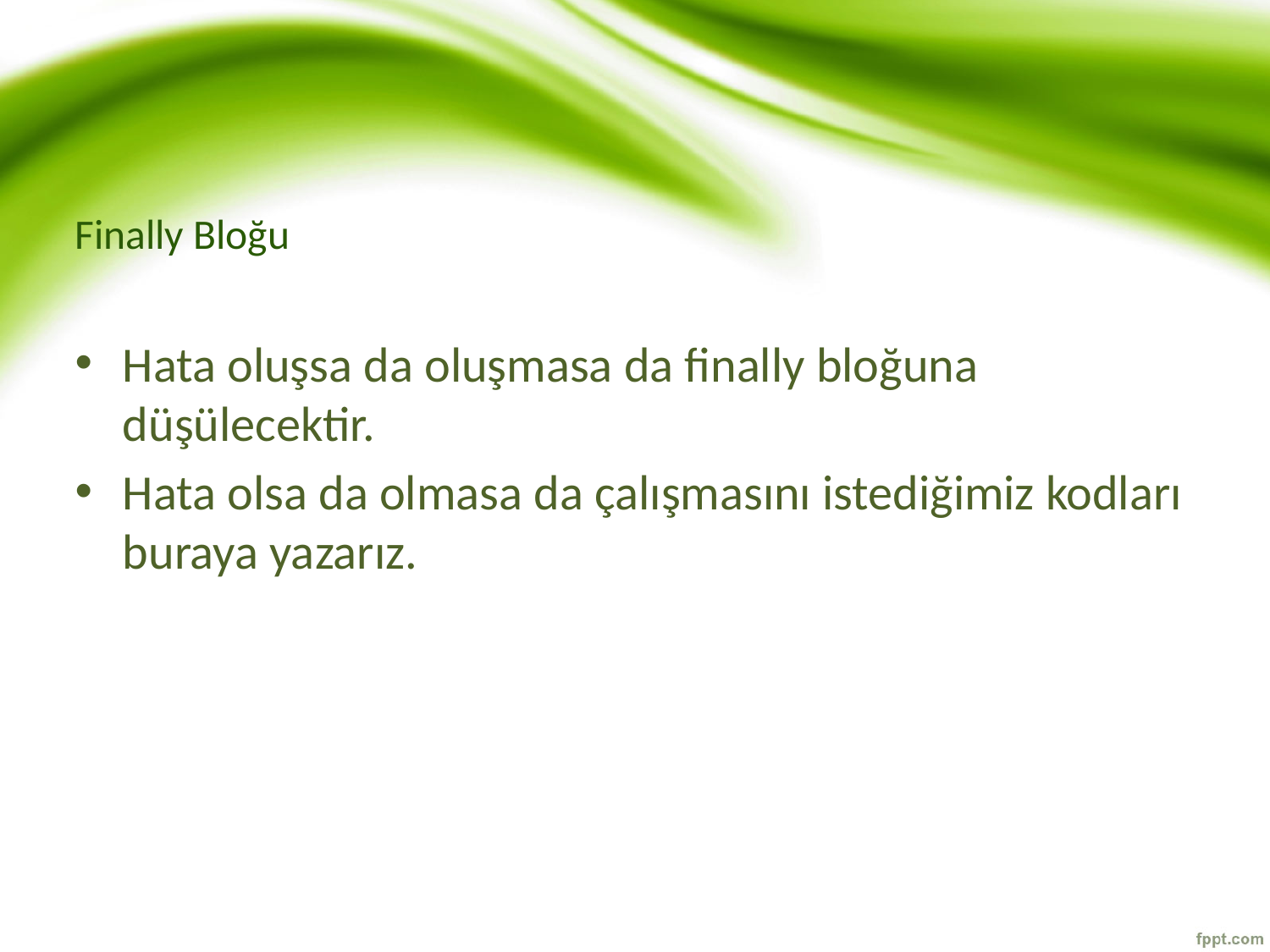

# Finally Bloğu
Hata oluşsa da oluşmasa da finally bloğuna düşülecektir.
Hata olsa da olmasa da çalışmasını istediğimiz kodları buraya yazarız.